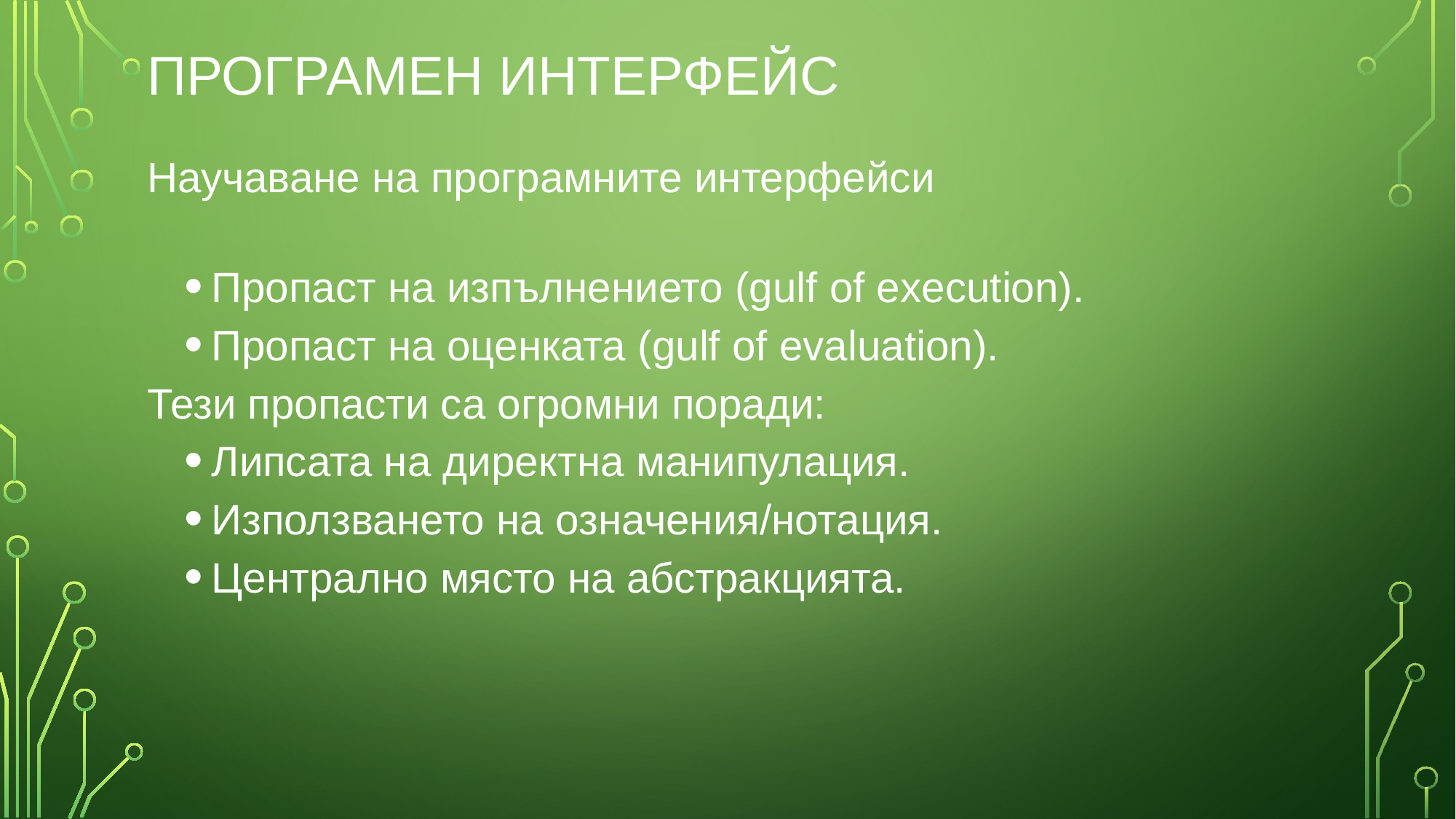

# Програмен интерфейс
Научаване на програмните интерфейси
Пропаст на изпълнението (gulf of execution).
Пропаст на оценката (gulf of evaluation).
Тези пропасти са огромни поради:
Липсата на директна манипулация.
Използването на означения/нотация.
Централно място на абстракцията.